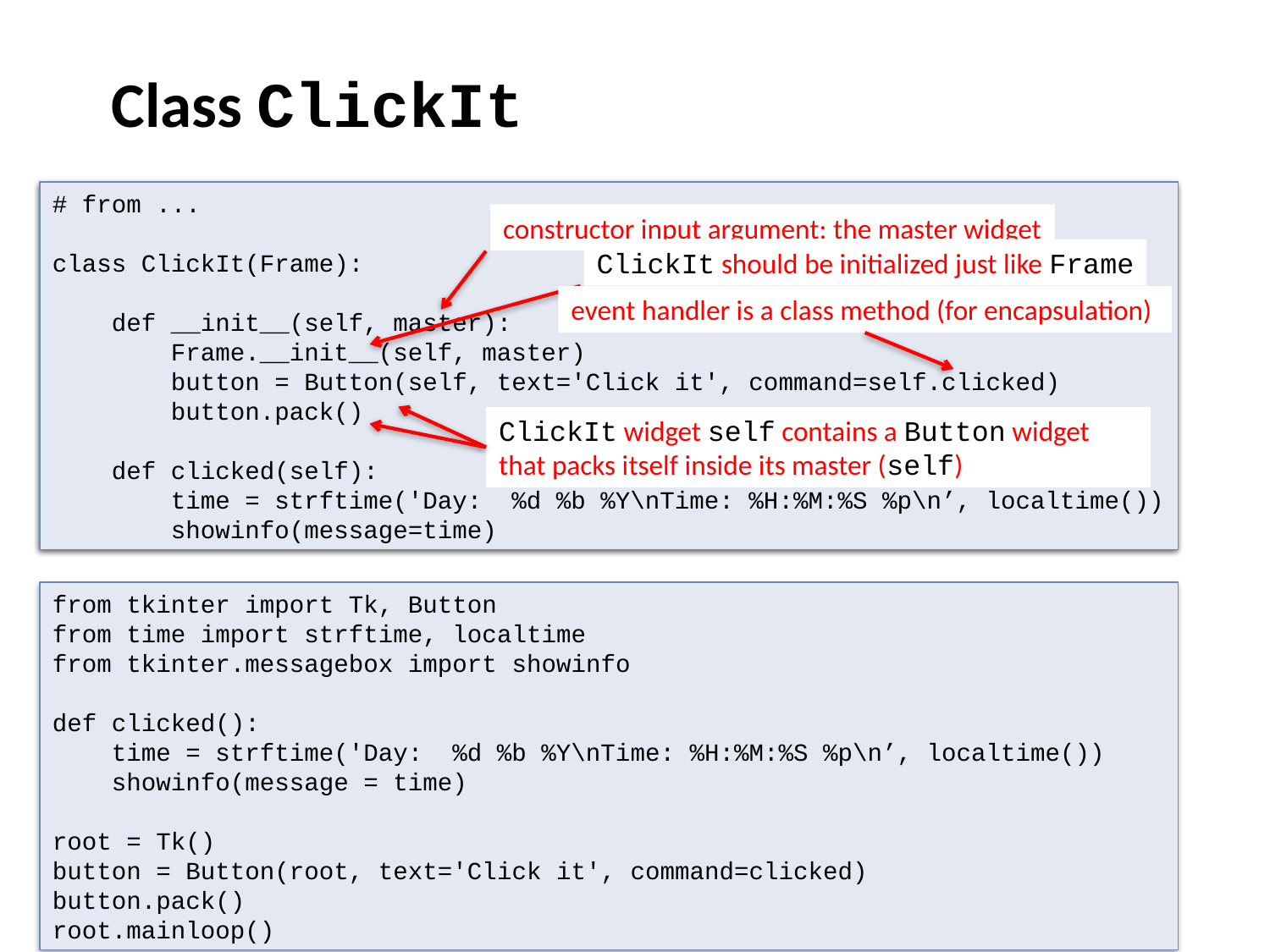

Class ClickIt
Introduction to Computing Using Python
# from ...

class ClickIt(Frame):

    def __init__(self, master):
        Frame.__init__(self, master)
        button = Button(self, text='Click it', command=self.clicked)
        button.pack()

    def clicked(self):
        time = strftime('Day:  %d %b %Y\nTime: %H:%M:%S %p\n’, localtime())
        showinfo(message=time)
# from ...

class ClickIt(Frame):

    def __init__(self, master):
        Frame.__init__(self, master)
        button = Button(self, text='Click it', command=self.clicked)
        button.pack()

constructor input argument: the master widget
ClickIt should be initialized just like Frame
event handler is a class method (for encapsulation)
ClickIt widget self contains a Button widget that packs itself inside its master (self)
from tkinter import Tk, Button
from time import strftime, localtime
from tkinter.messagebox import showinfo

def clicked():
    time = strftime('Day:  %d %b %Y\nTime: %H:%M:%S %p\n’, localtime())
    showinfo(message = time)

root = Tk()
button = Button(root, text='Click it', command=clicked)
button.pack()
root.mainloop()